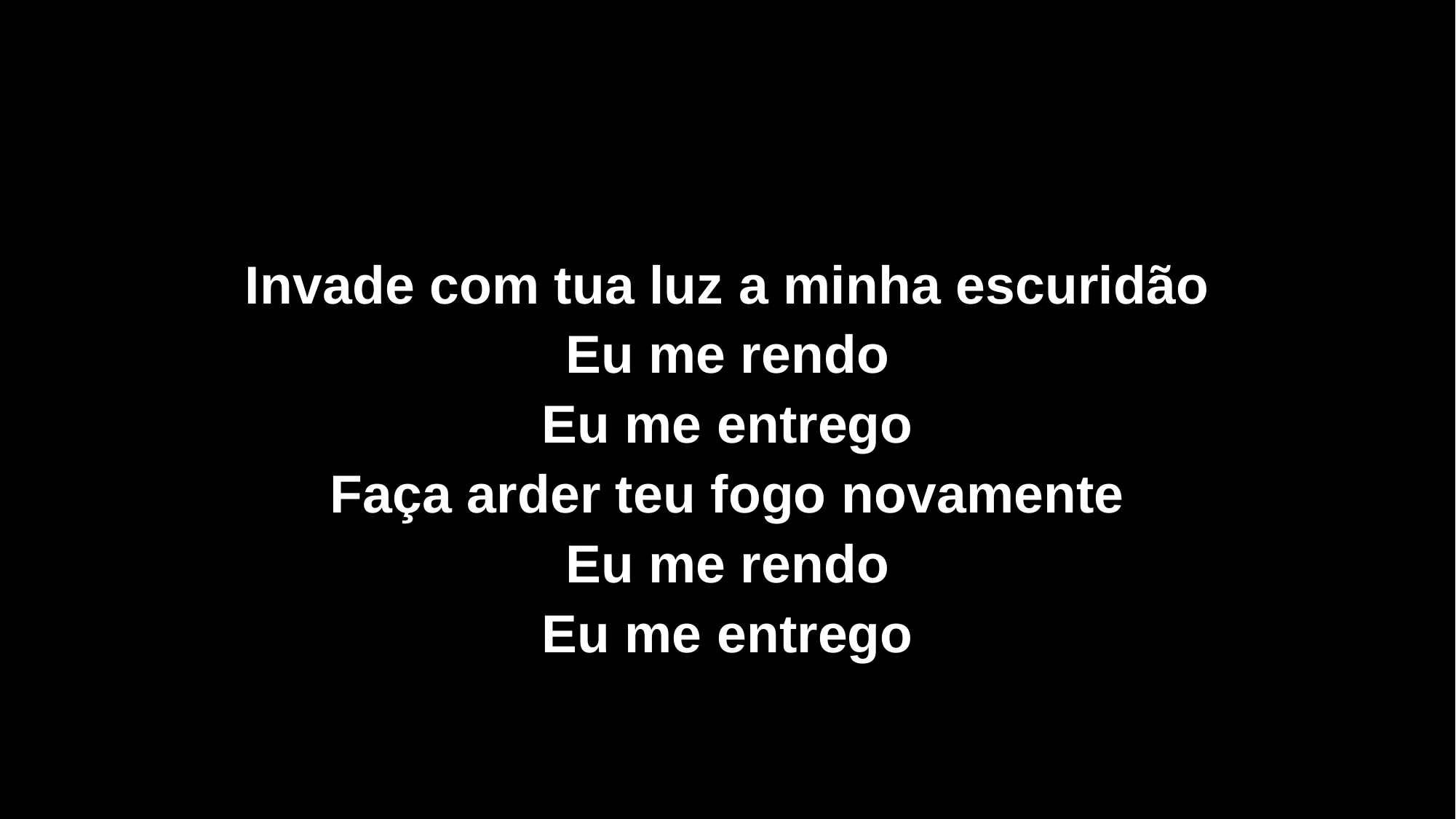

Invade com tua luz a minha escuridão
Eu me rendo
Eu me entrego
Faça arder teu fogo novamente
Eu me rendo
Eu me entrego